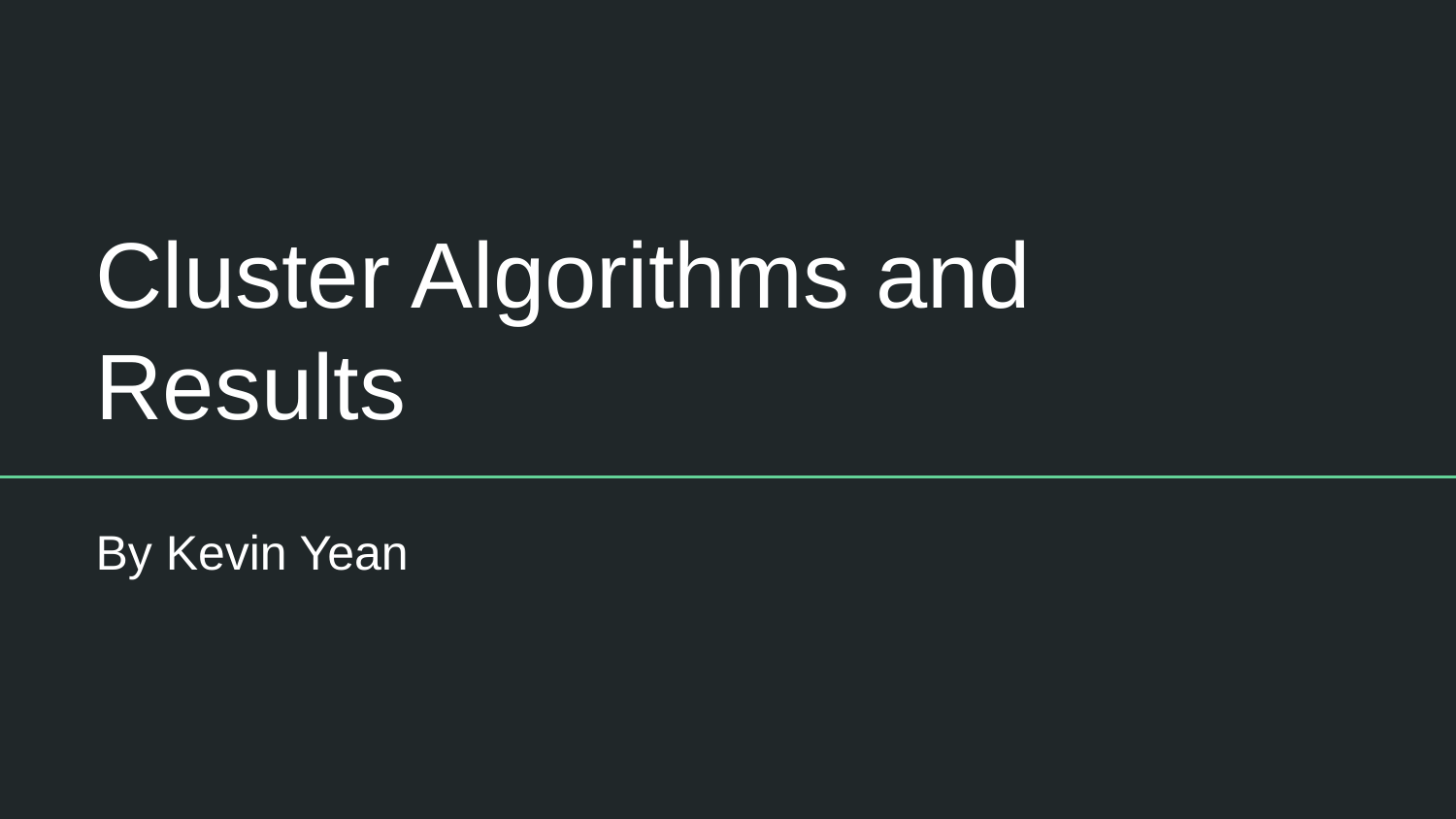

# Cluster Algorithms and Results
By Kevin Yean